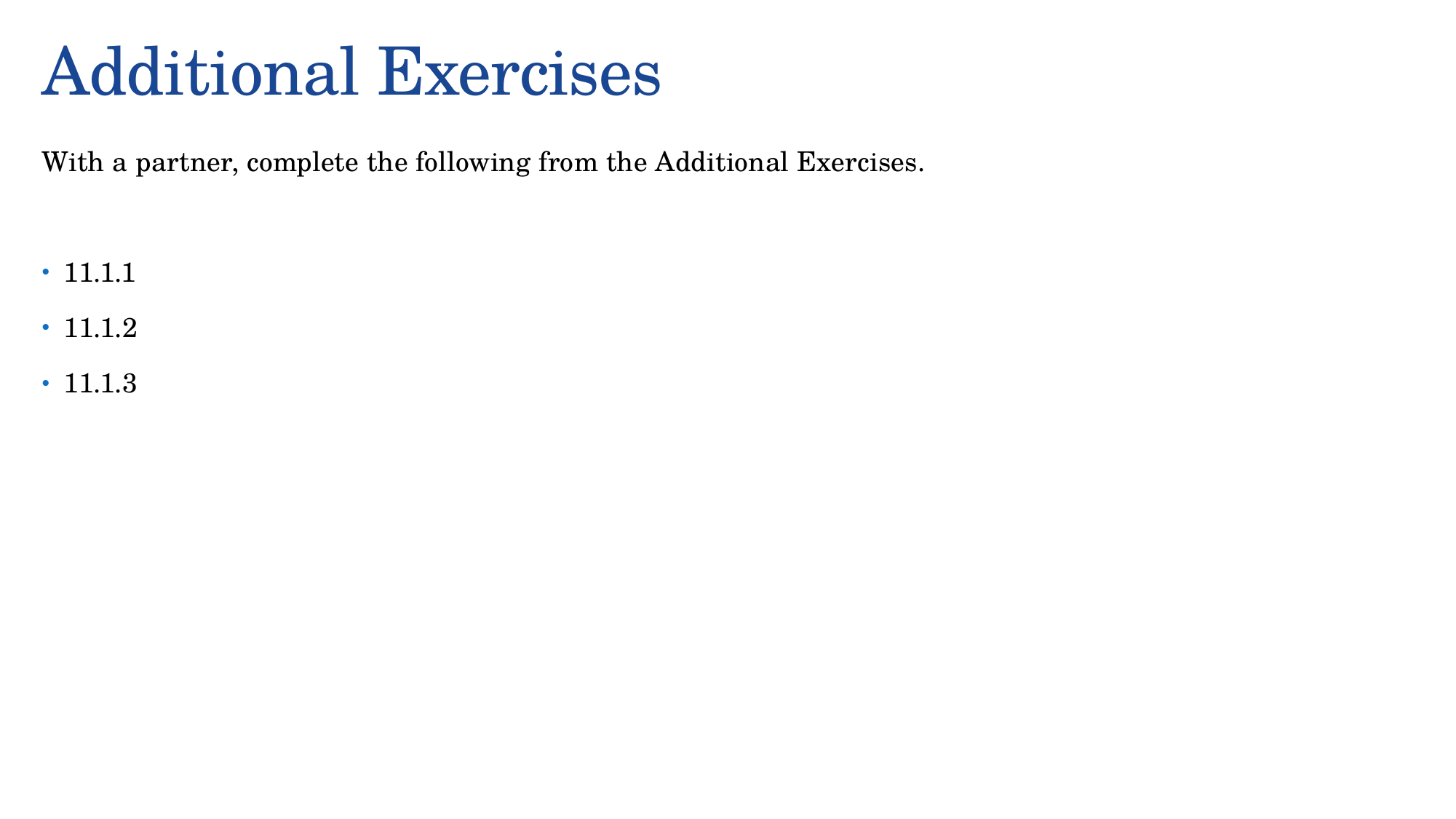

# Additional Exercises
With a partner, complete the following from the Additional Exercises.

11.1.1
11.1.2
11.1.3